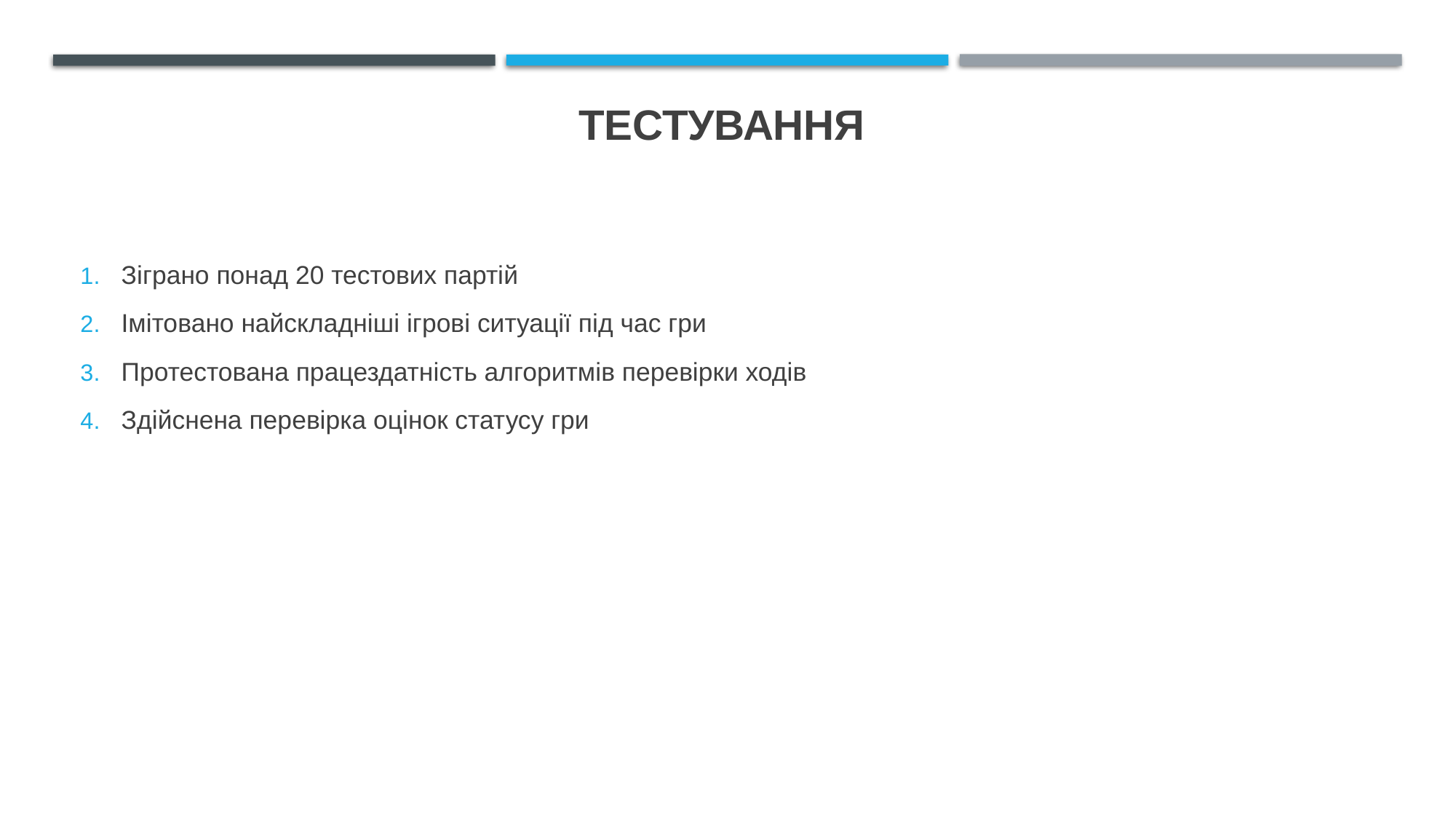

# Тестування
Зіграно понад 20 тестових партій
Імітовано найскладніші ігрові ситуації під час гри
Протестована працездатність алгоритмів перевірки ходів
Здійснена перевірка оцінок статусу гри